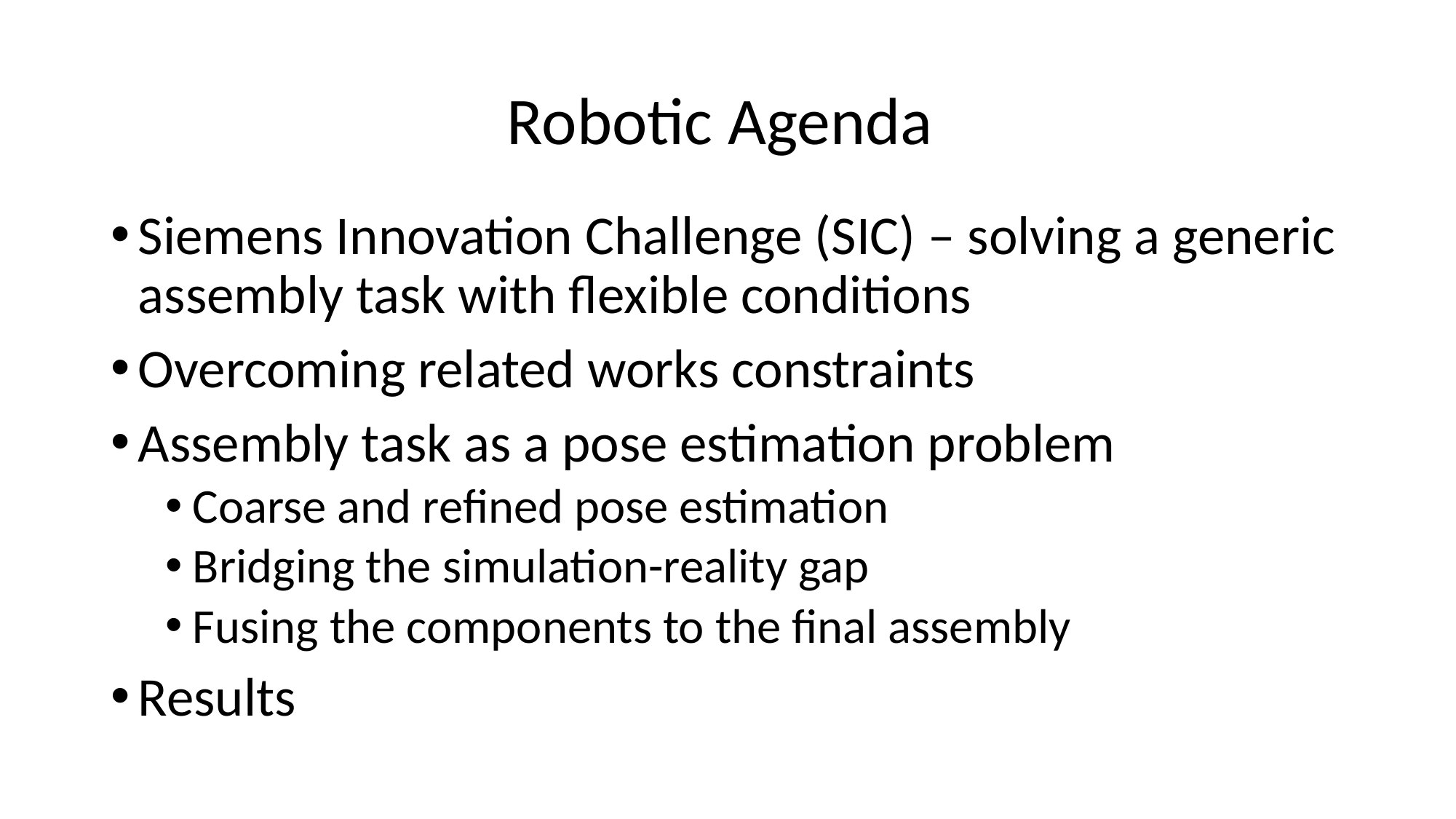

# Robotic Agenda
Siemens Innovation Challenge (SIC) – solving a generic assembly task with flexible conditions
Overcoming related works constraints
Assembly task as a pose estimation problem
Coarse and refined pose estimation
Bridging the simulation-reality gap
Fusing the components to the final assembly
Results